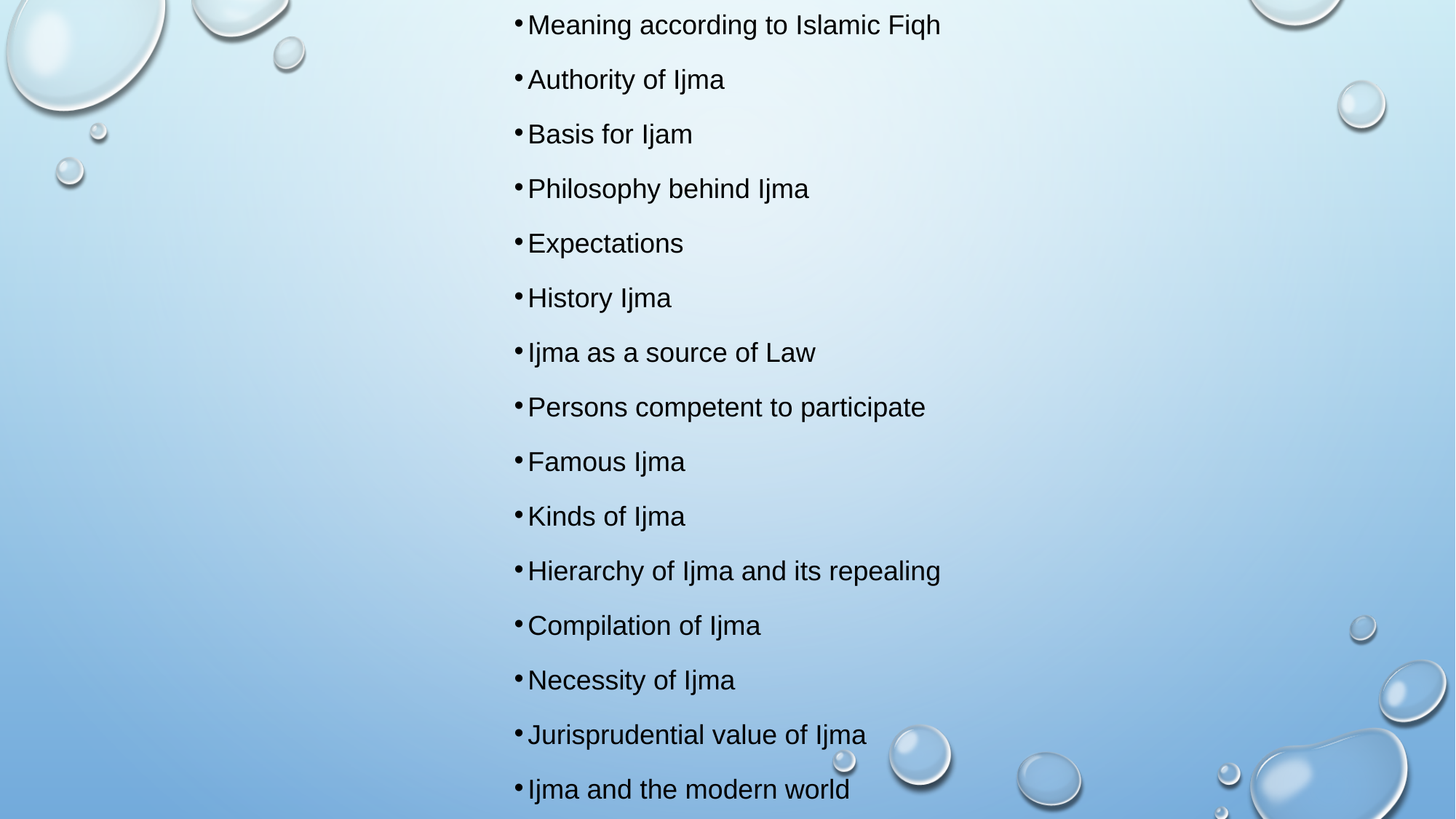

Meaning according to Islamic Fiqh

Authority of Ijma

Basis for Ijam

Philosophy behind Ijma

Expectations

History Ijma

Ijma as a source of Law

Persons competent to participate

Famous Ijma

Kinds of Ijma

Hierarchy of Ijma and its repealing

Compilation of Ijma

Necessity of Ijma

Jurisprudential value of Ijma

Ijma and the modern world